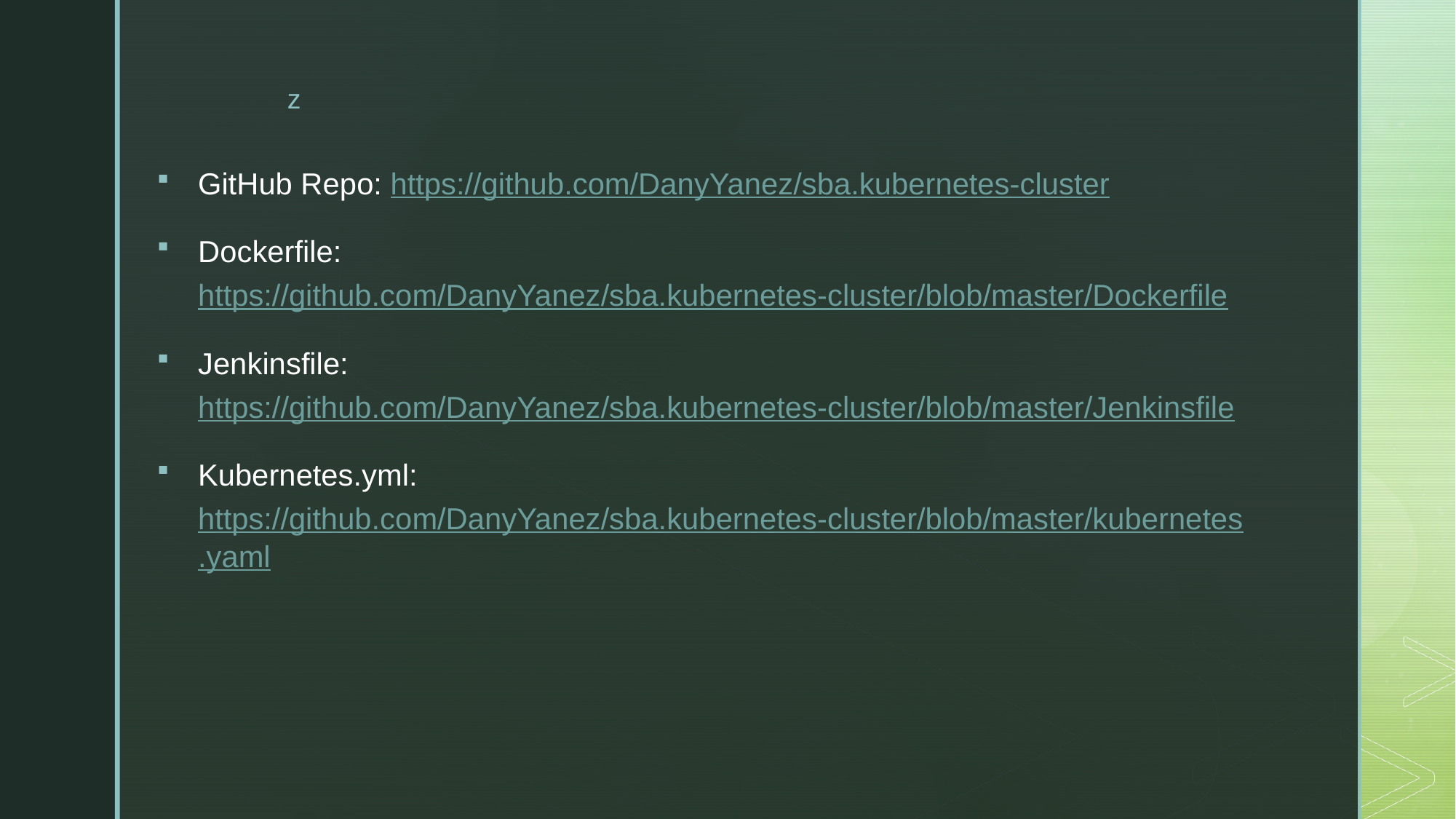

GitHub Repo: https://github.com/DanyYanez/sba.kubernetes-cluster
Dockerfile: https://github.com/DanyYanez/sba.kubernetes-cluster/blob/master/Dockerfile
Jenkinsfile: https://github.com/DanyYanez/sba.kubernetes-cluster/blob/master/Jenkinsfile
Kubernetes.yml: https://github.com/DanyYanez/sba.kubernetes-cluster/blob/master/kubernetes.yaml